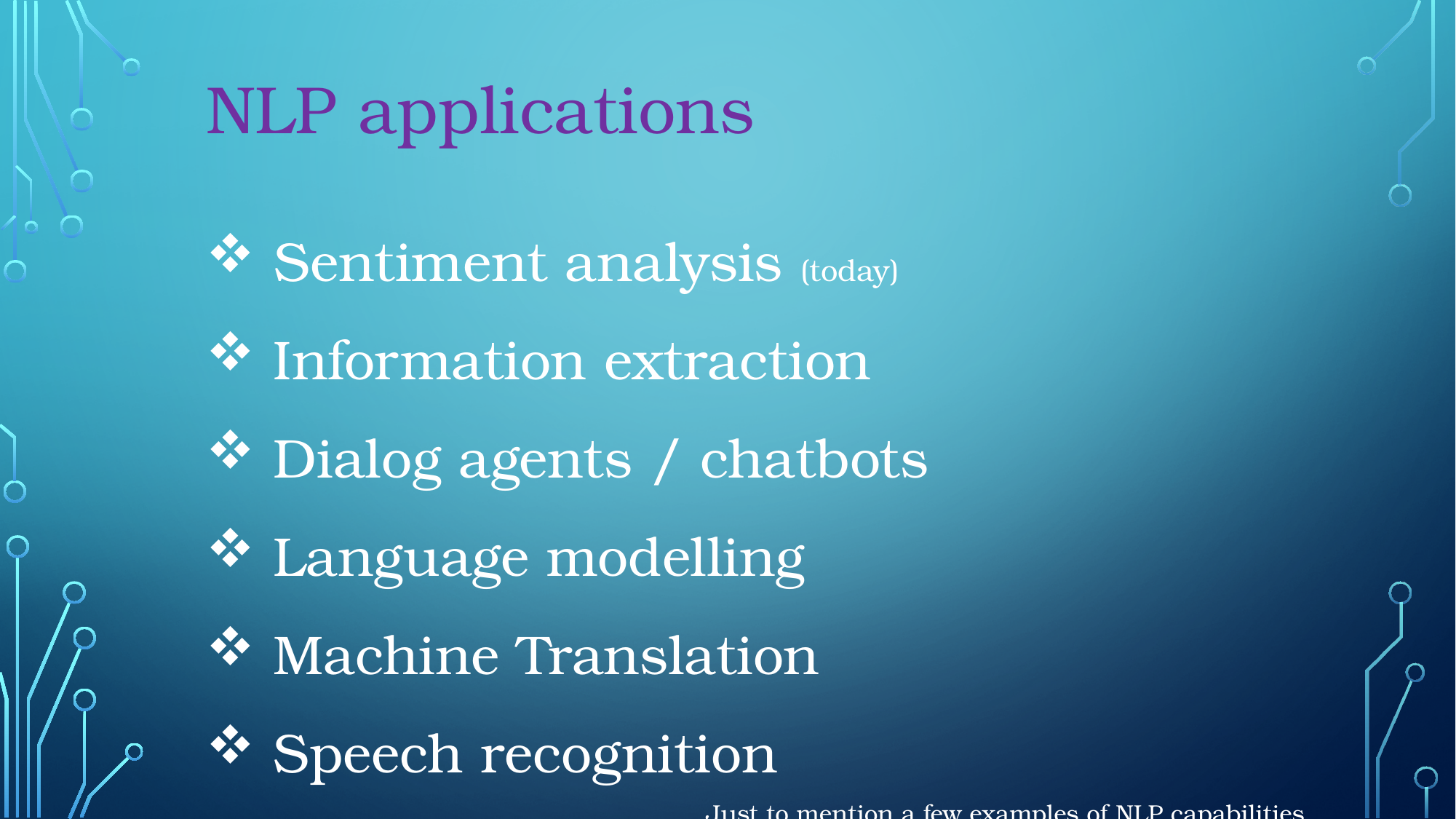

NLP applications

Sentiment analysis (today)
 Information extraction
 Dialog agents / chatbots
 Language modelling
 Machine Translation
 Speech recognition
                                                  Just to mention a few examples of NLP capabilities